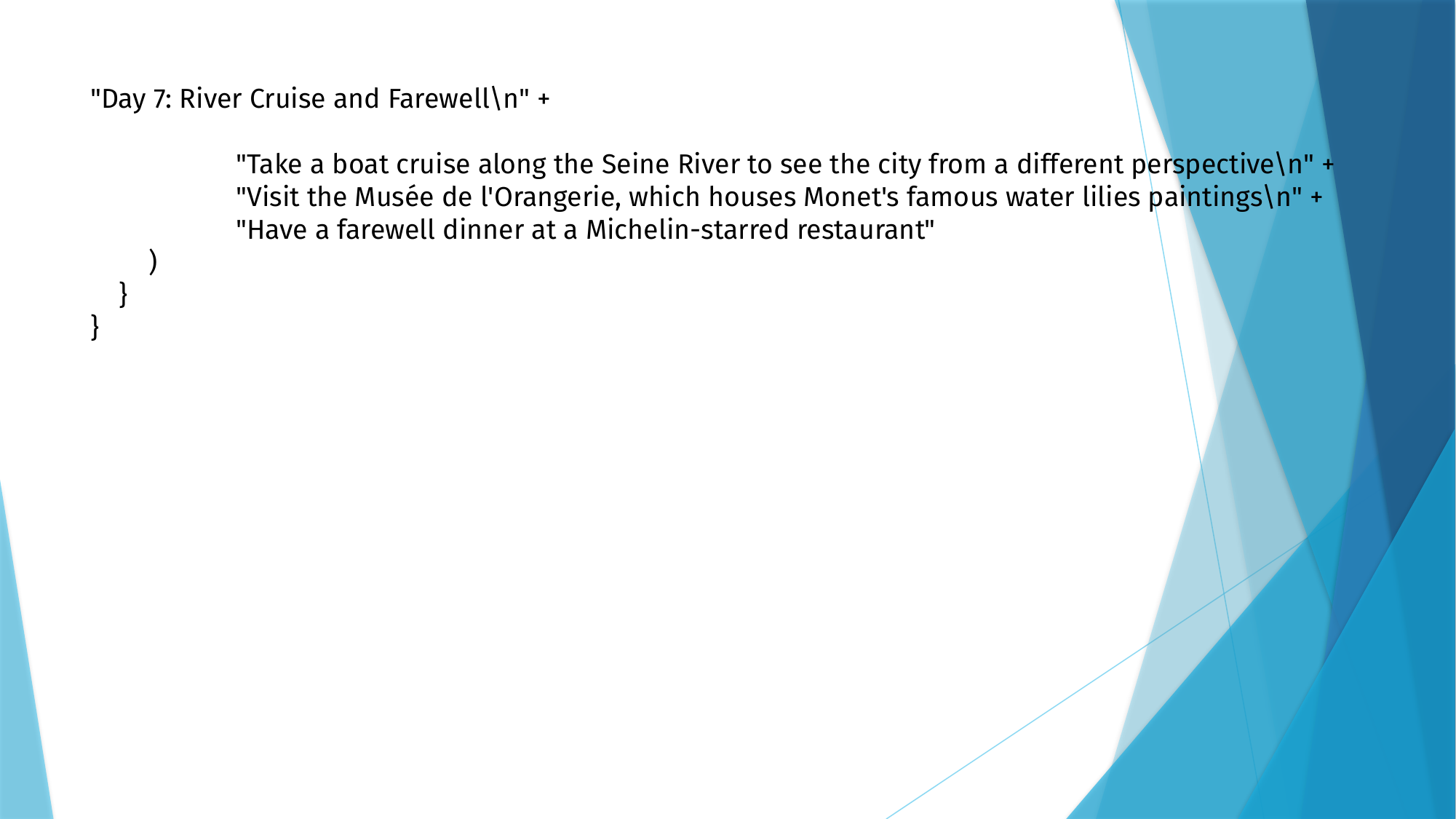

"Day 7: River Cruise and Farewell\n" +

                    "Take a boat cruise along the Seine River to see the city from a different perspective\n" +
                    "Visit the Musée de l'Orangerie, which houses Monet's famous water lilies paintings\n" +
                    "Have a farewell dinner at a Michelin-starred restaurant"
        )
    }
}